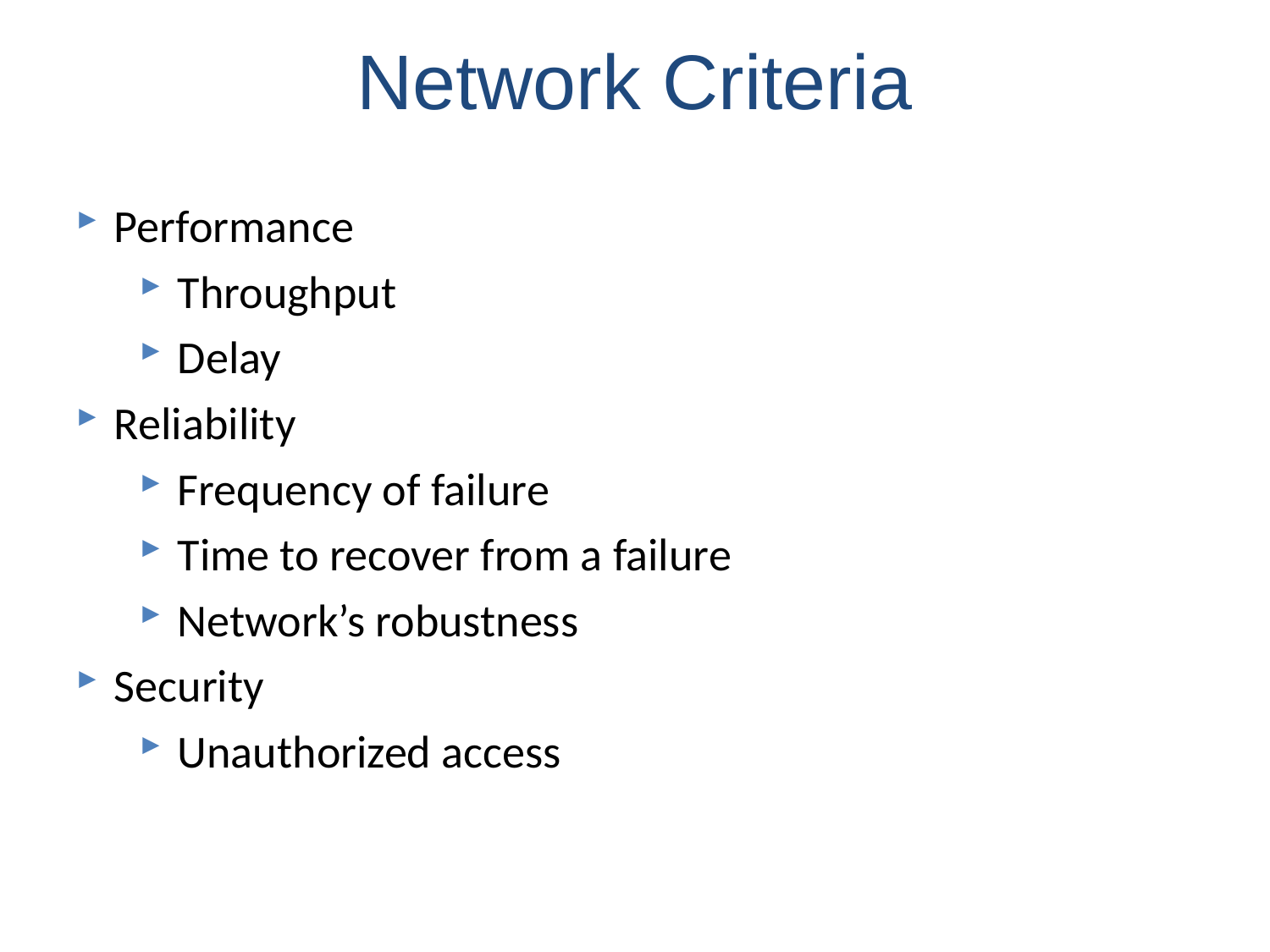

# Network Criteria
Performance
Throughput
Delay
Reliability
Frequency of failure
Time to recover from a failure
Network’s robustness
Security
Unauthorized access